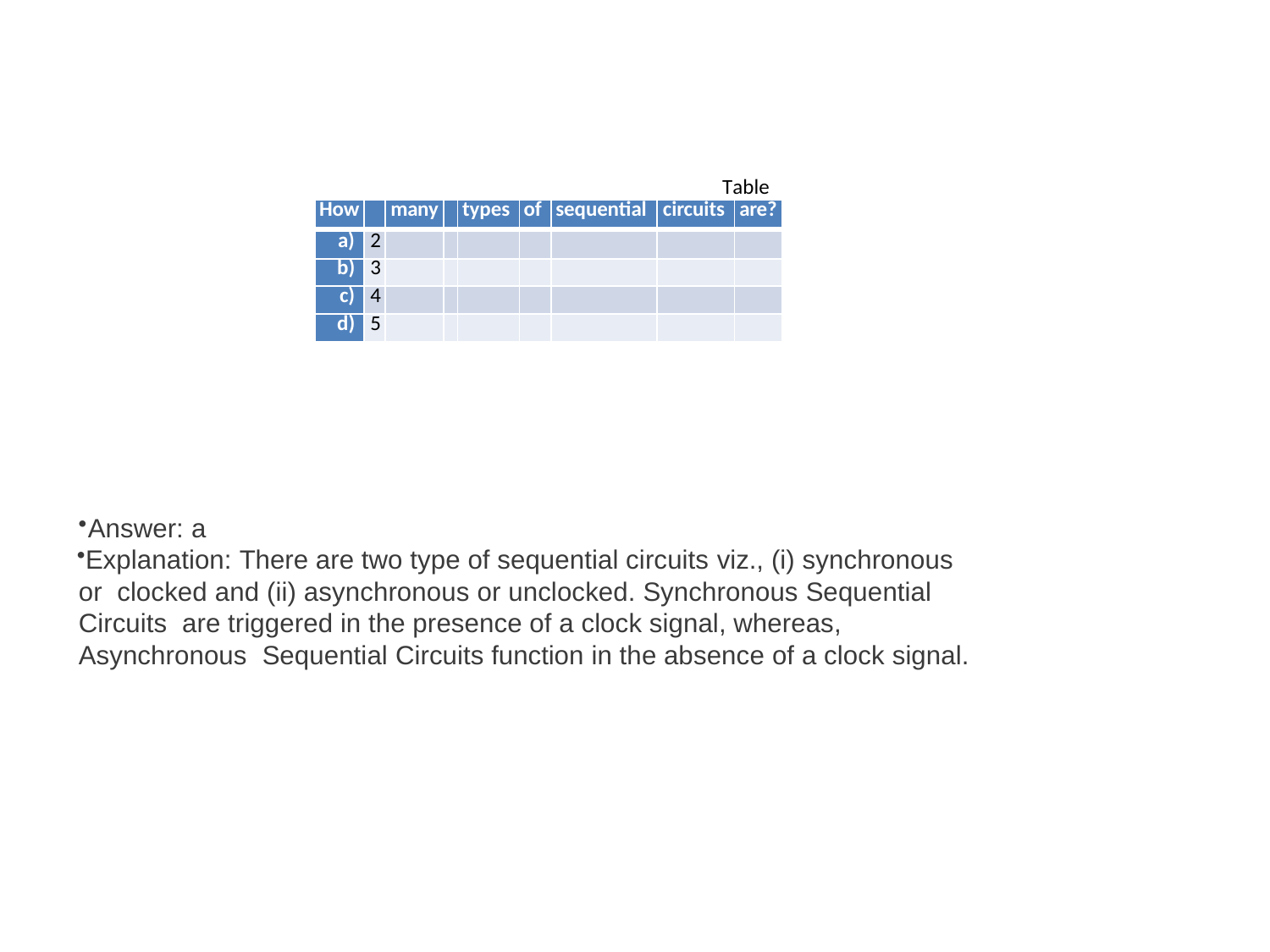

Table 1
| How |  | many |  | types | of | sequential | circuits | are? |
| --- | --- | --- | --- | --- | --- | --- | --- | --- |
| a) | 2 |  |  |  |  |  |  |  |
| b) | 3 |  |  |  |  |  |  |  |
| c) | 4 |  |  |  |  |  |  |  |
| d) | 5 |  |  |  |  |  |  |  |
Answer: a
Explanation: There are two type of sequential circuits viz., (i) synchronous or  clocked and (ii) asynchronous or unclocked. Synchronous Sequential Circuits  are triggered in the presence of a clock signal, whereas, Asynchronous  Sequential Circuits function in the absence of a clock signal.